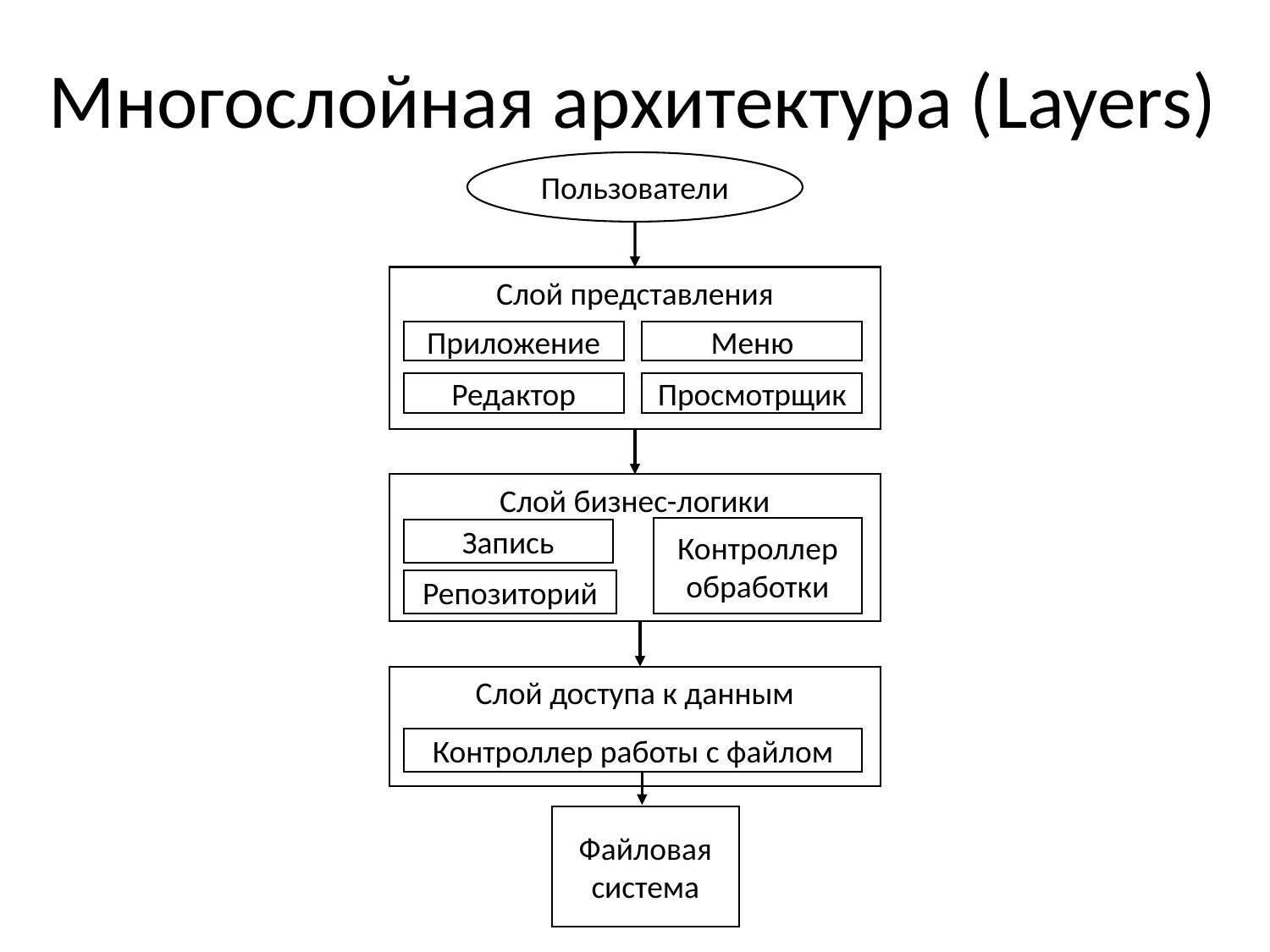

# Многослойная архитектура (Layers)
Пользователи
Слой представления
Меню
Редактор
Слой бизнес-логики
Контроллер обработки
Запись
Слой доступа к данным
Контроллер работы с файлом
Файловая система
Приложение
Просмотрщик
Репозиторий